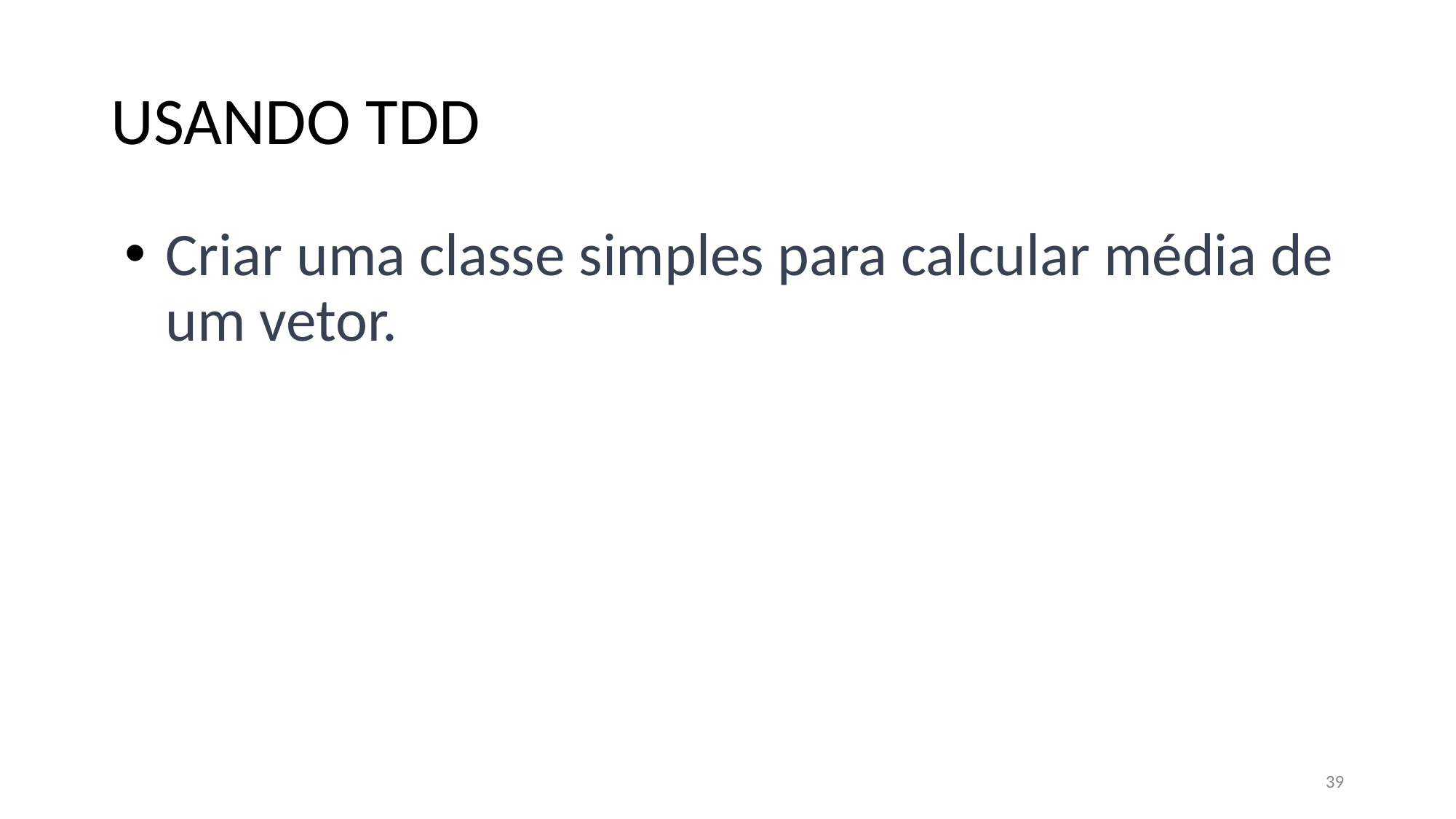

# USANDO TDD
Criar uma classe simples para calcular média de um vetor.
39